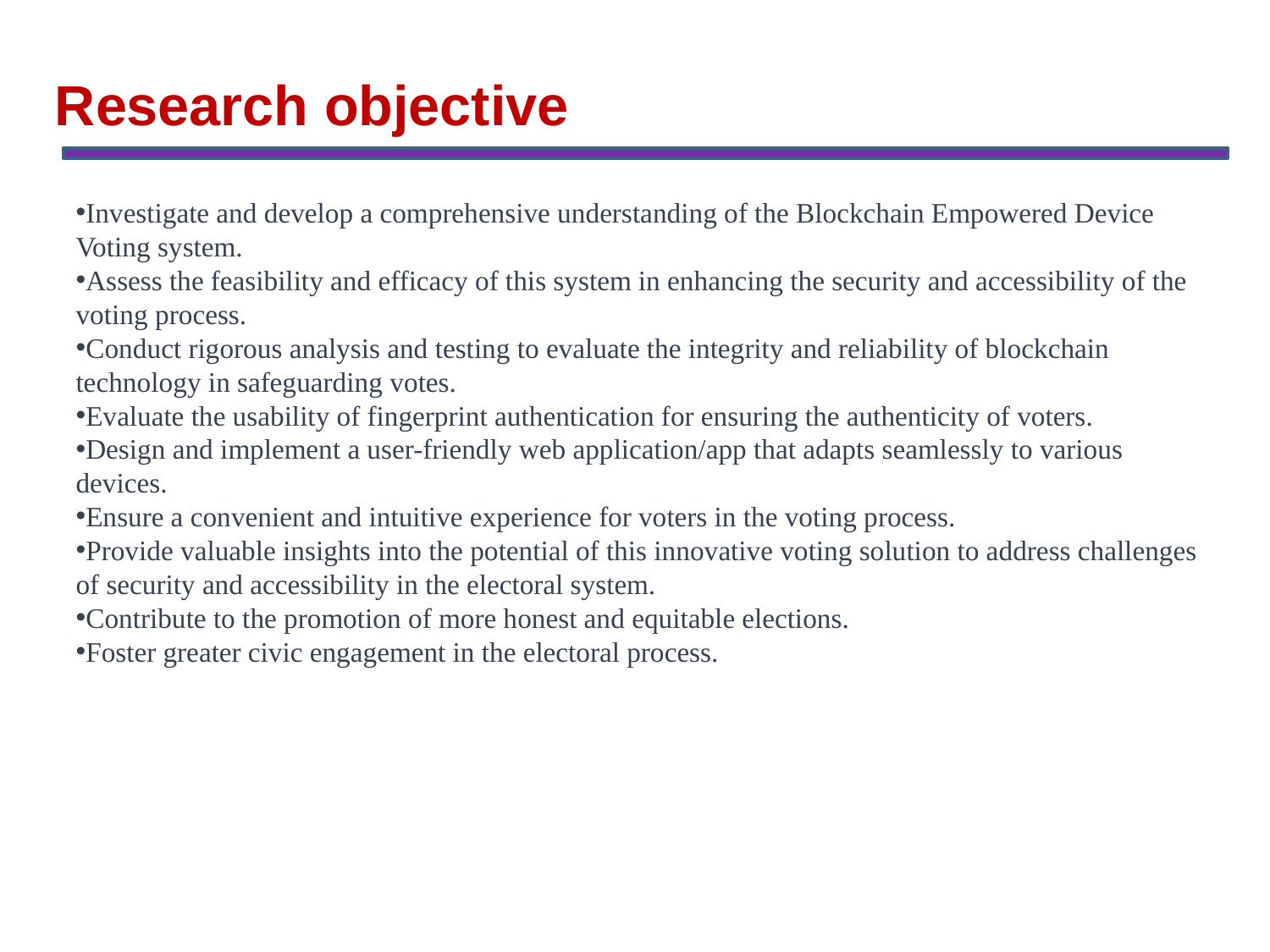

Research objective

Investigate and develop a comprehensive understanding of the Blockchain Empowered Device Voting system.
Assess the feasibility and efficacy of this system in enhancing the security and accessibility of the voting process.
Conduct rigorous analysis and testing to evaluate the integrity and reliability of blockchain technology in safeguarding votes.
Evaluate the usability of fingerprint authentication for ensuring the authenticity of voters.
Design and implement a user-friendly web application/app that adapts seamlessly to various devices.
Ensure a convenient and intuitive experience for voters in the voting process.
Provide valuable insights into the potential of this innovative voting solution to address challenges of security and accessibility in the electoral system.
Contribute to the promotion of more honest and equitable elections.
Foster greater civic engagement in the electoral process.